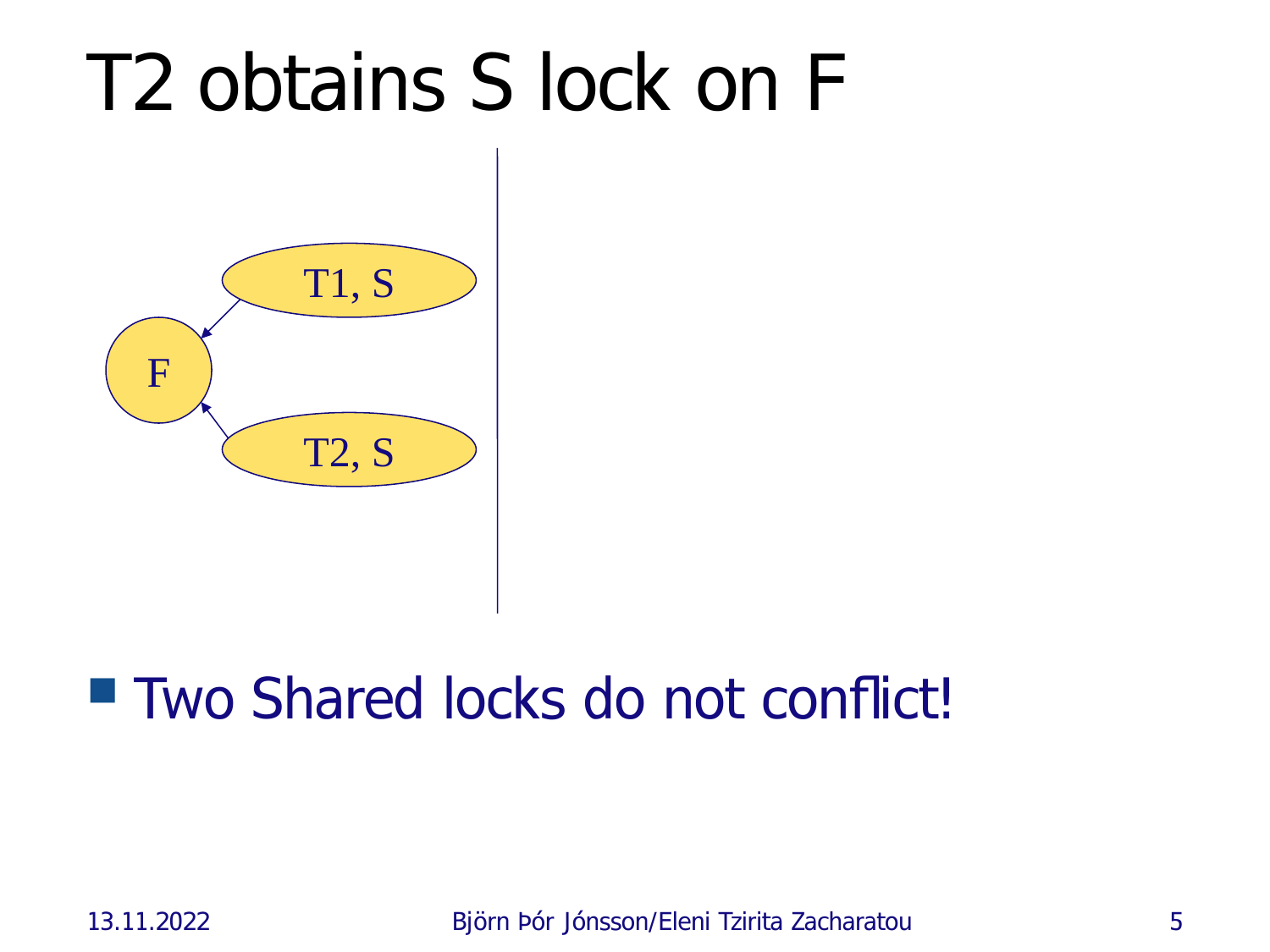

# T2 obtains S lock on F

T1, S

F

T2, S
Two Shared locks do not conflict!
13.11.2022
Björn Þór Jónsson/Eleni Tzirita Zacharatou
5